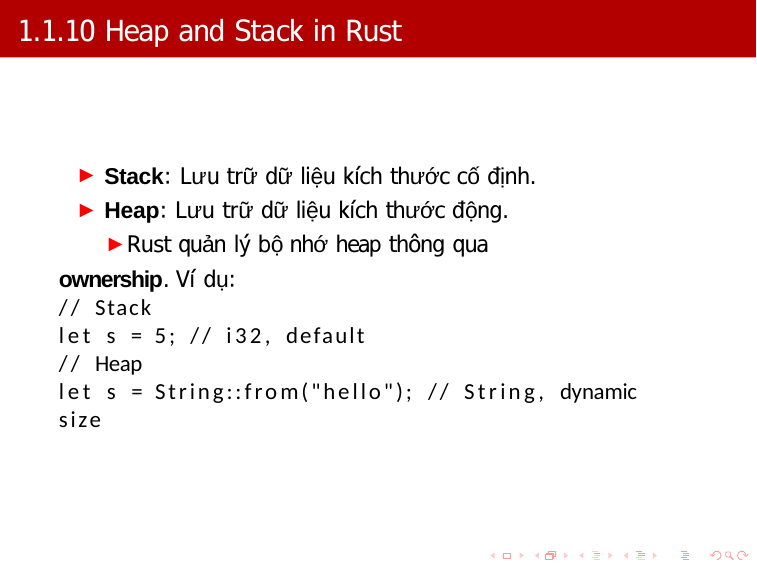

# 1.1.10 Heap and Stack in Rust
Stack: Lưu trữ dữ liệu kích thước cố định.
Heap: Lưu trữ dữ liệu kích thước động.
Rust quản lý bộ nhớ heap thông qua ownership. Ví dụ:
// Stack
let s = 5; // i32, default
// Heap
let s = String::from("hello"); // String, dynamic size